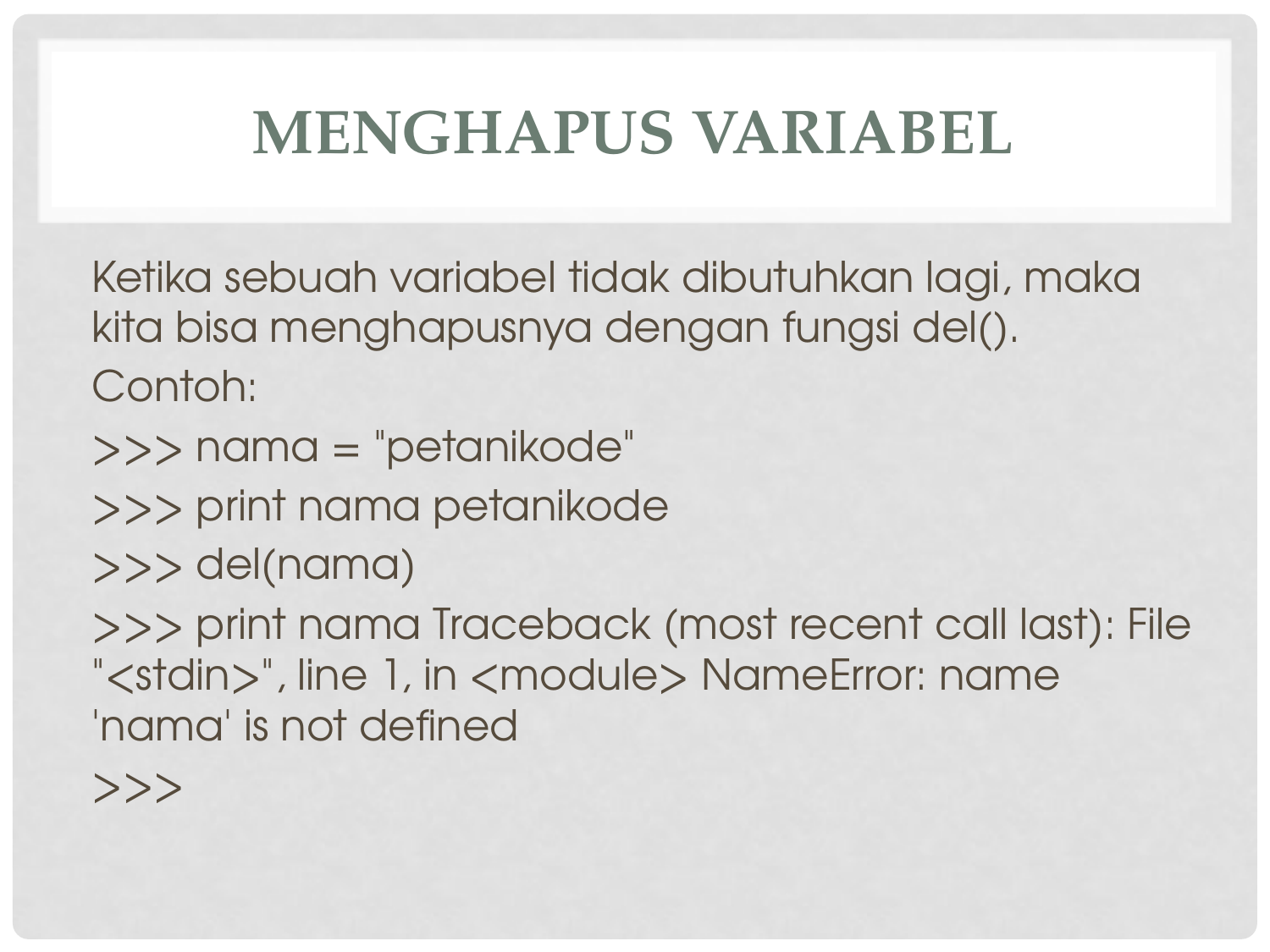

# Menghapus Variabel
Ketika sebuah variabel tidak dibutuhkan lagi, maka kita bisa menghapusnya dengan fungsi del().
Contoh:
>>> nama = "petanikode"
>>> print nama petanikode
>>> del(nama)
>>> print nama Traceback (most recent call last): File "<stdin>", line 1, in <module> NameError: name 'nama' is not defined
>>>